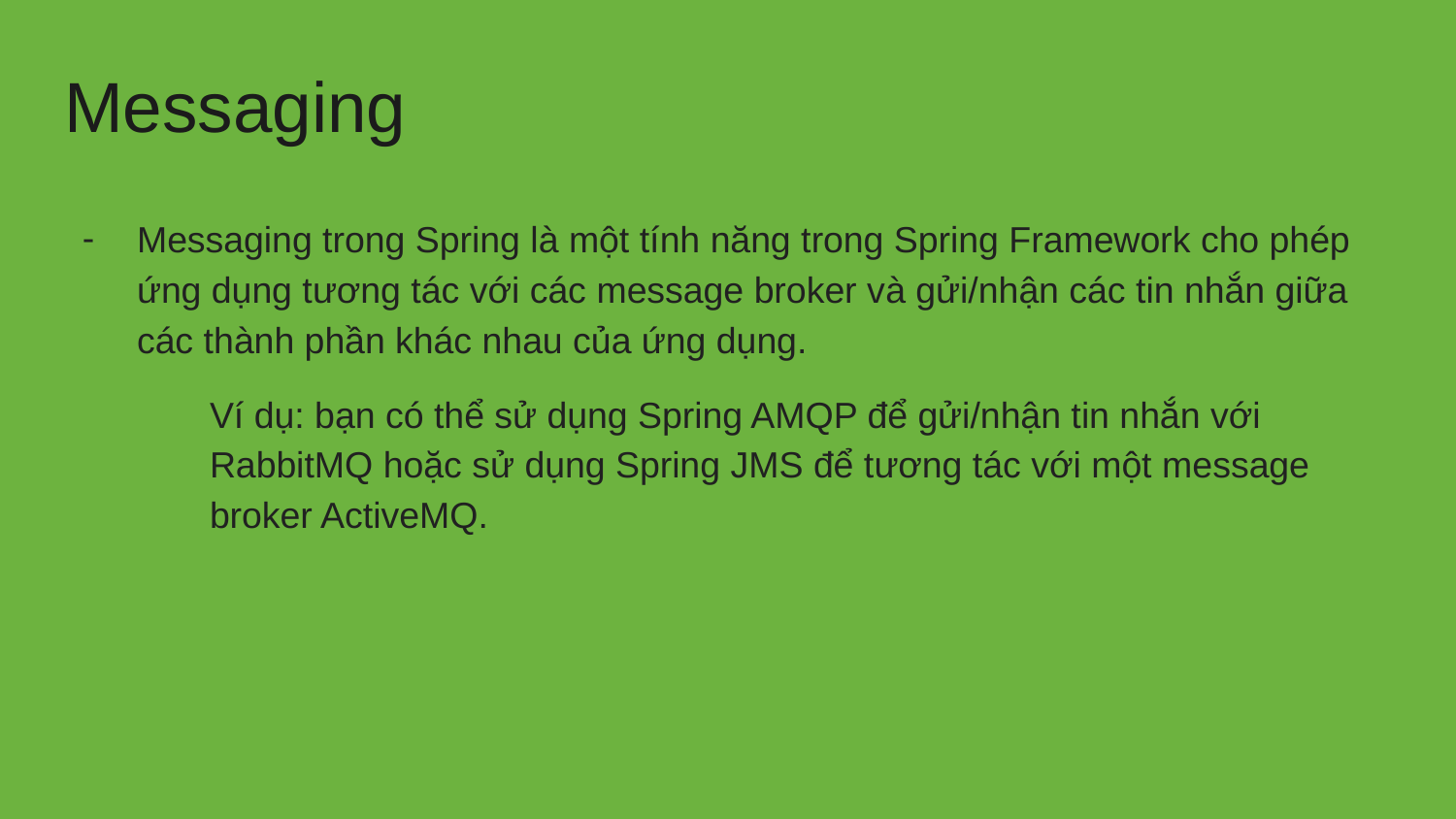

# Messaging
Messaging trong Spring là một tính năng trong Spring Framework cho phép ứng dụng tương tác với các message broker và gửi/nhận các tin nhắn giữa các thành phần khác nhau của ứng dụng.
Ví dụ: bạn có thể sử dụng Spring AMQP để gửi/nhận tin nhắn với RabbitMQ hoặc sử dụng Spring JMS để tương tác với một message broker ActiveMQ.